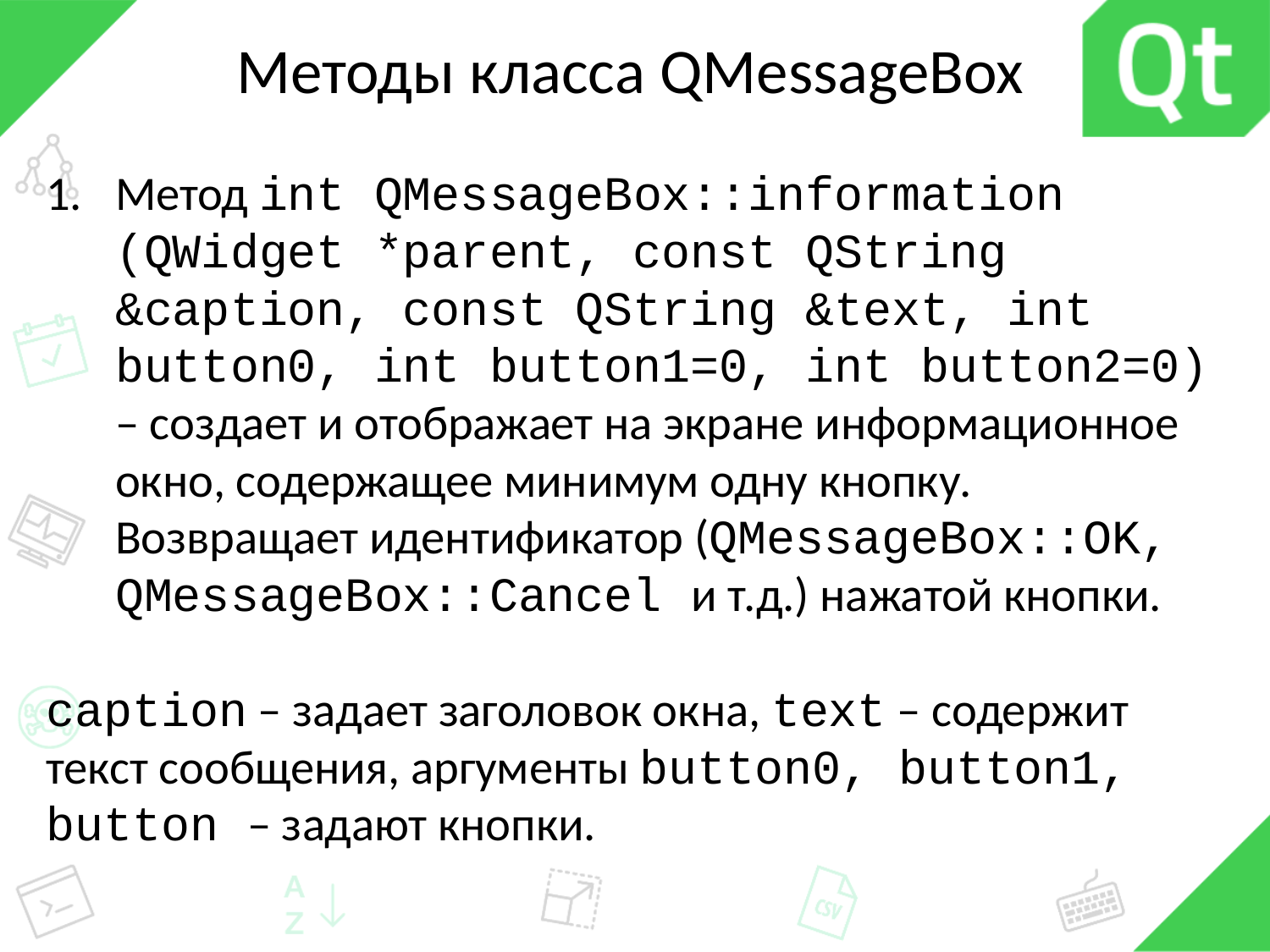

# Методы класса QMessageBox
Метод int QMessageBox::information (QWidget *parent, const QString &caption, const QString &text, int button0, int button1=0, int button2=0) – создает и отображает на экране информационное окно, содержащее минимум одну кнопку. Возвращает идентификатор (QMessageBox::OK, QMessageBox::Cancel и т.д.) нажатой кнопки.

caption – задает заголовок окна, text – содержит текст сообщения, аргументы button0, button1, button – задают кнопки.